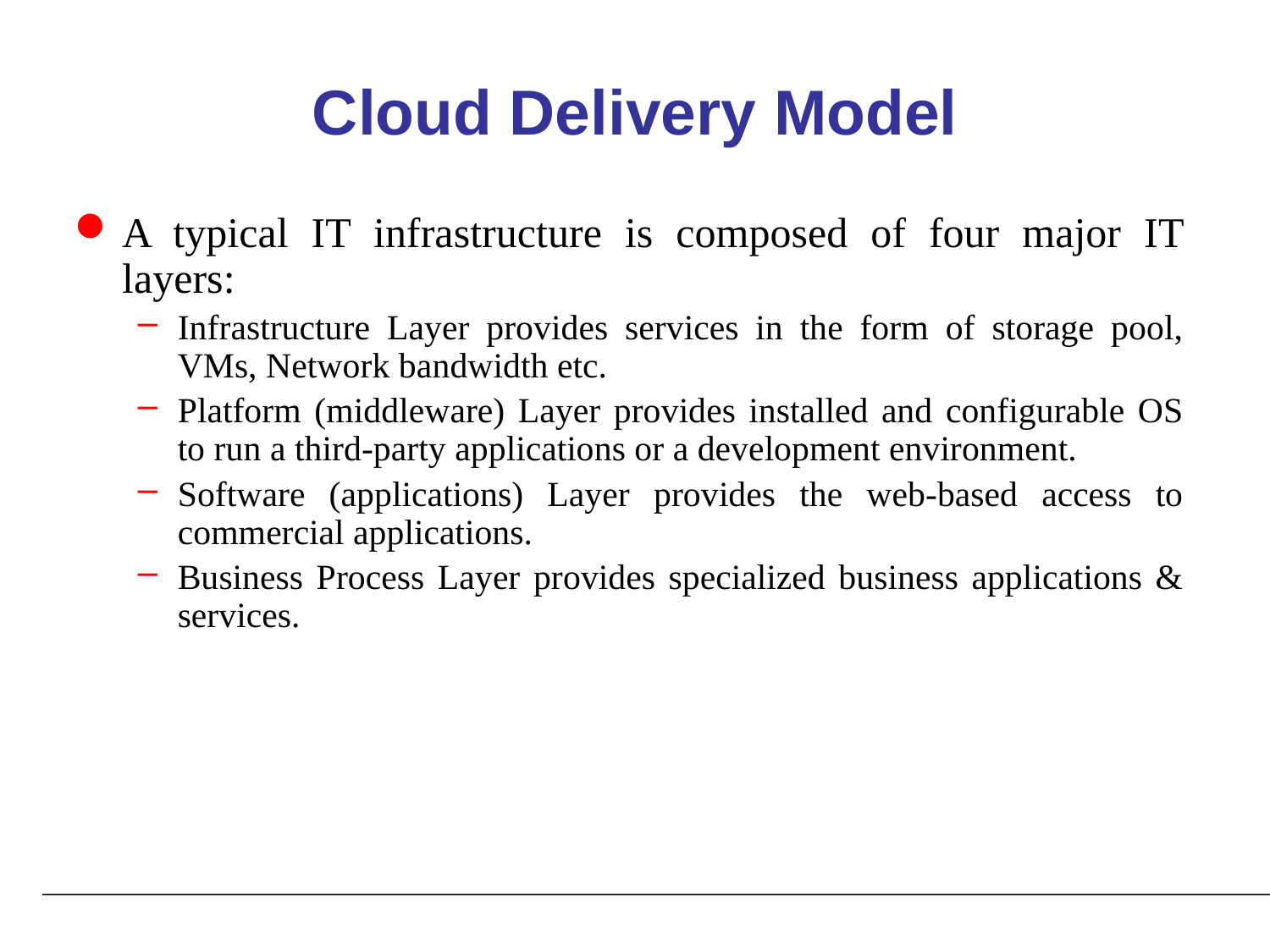

# Cloud Delivery Model
A typical IT infrastructure is composed of four major IT layers:
Infrastructure Layer provides services in the form of storage pool, VMs, Network bandwidth etc.
Platform (middleware) Layer provides installed and configurable OS to run a third-party applications or a development environment.
Software (applications) Layer provides the web-based access to commercial applications.
Business Process Layer provides specialized business applications & services.